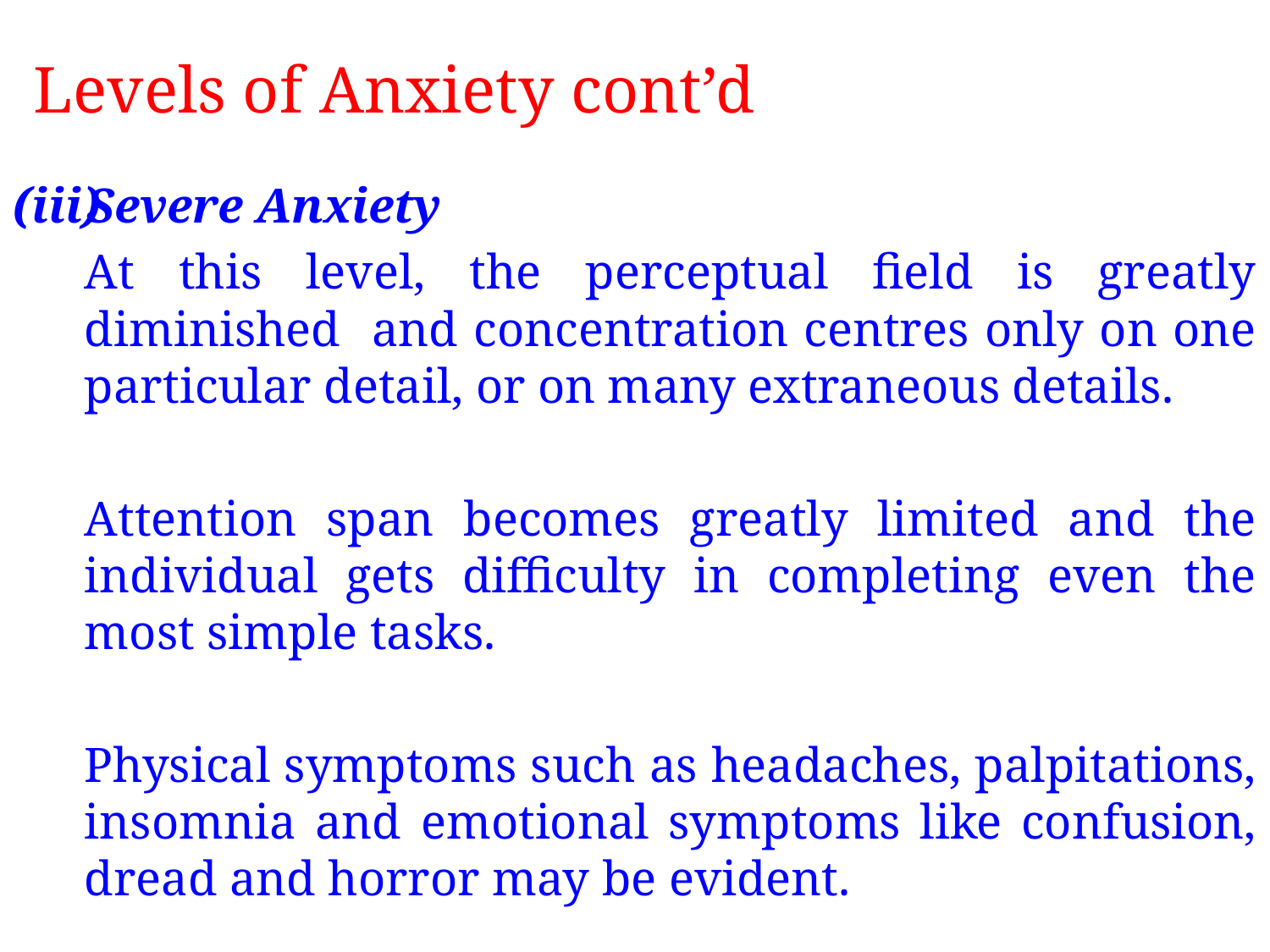

# Levels of Anxiety cont’d
Severe Anxiety
	At this level, the perceptual field is greatly diminished  and concentration centres only on one particular detail, or on many extraneous details.

	Attention span becomes greatly limited and the individual gets difficulty in completing even the most simple tasks.

	Physical symptoms such as headaches, palpitations, insomnia and emotional symptoms like confusion, dread and horror may be evident.